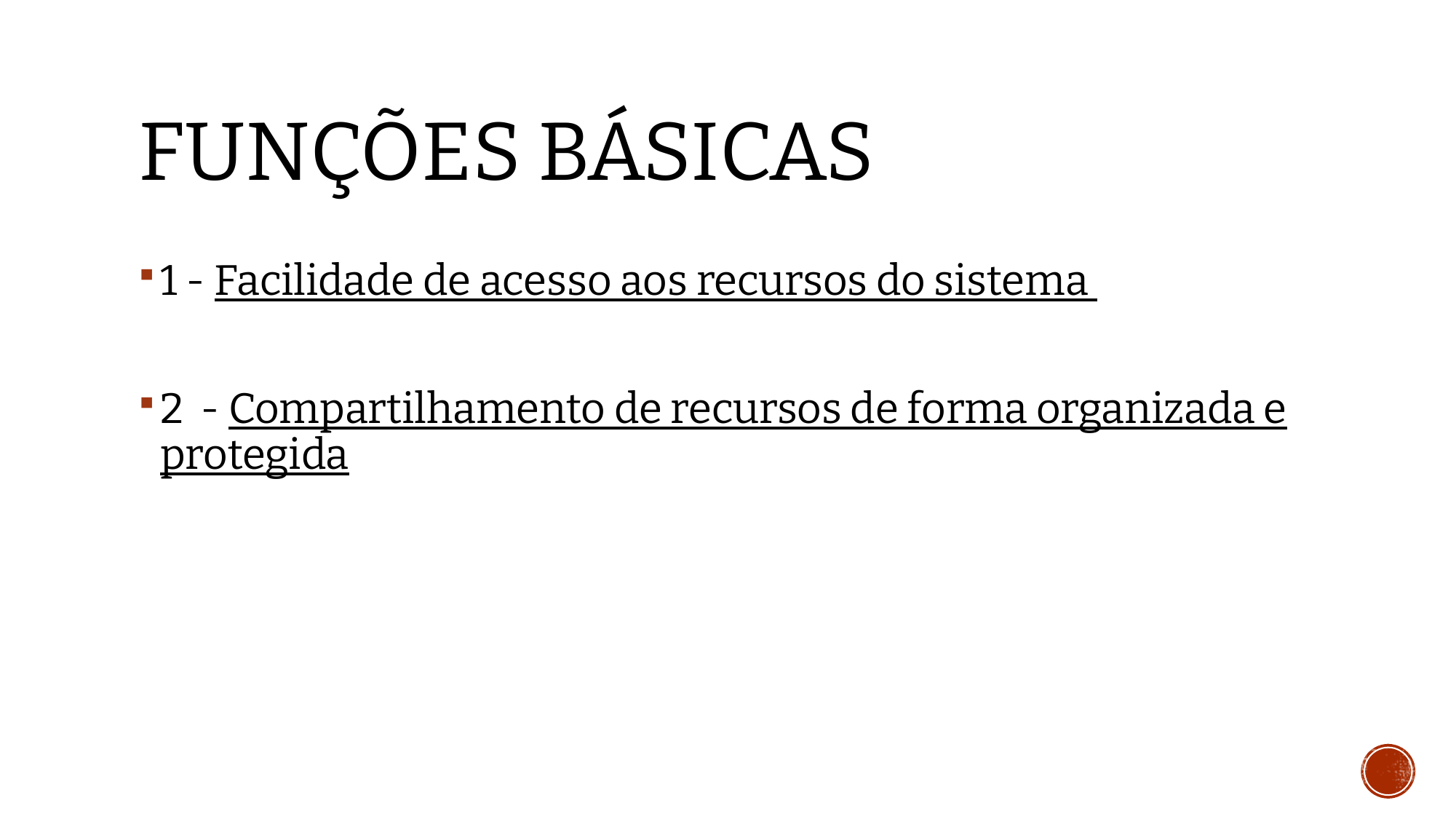

# Funções básicas
1 - Facilidade de acesso aos recursos do sistema

2  - Compartilhamento de recursos de forma organizada e protegida